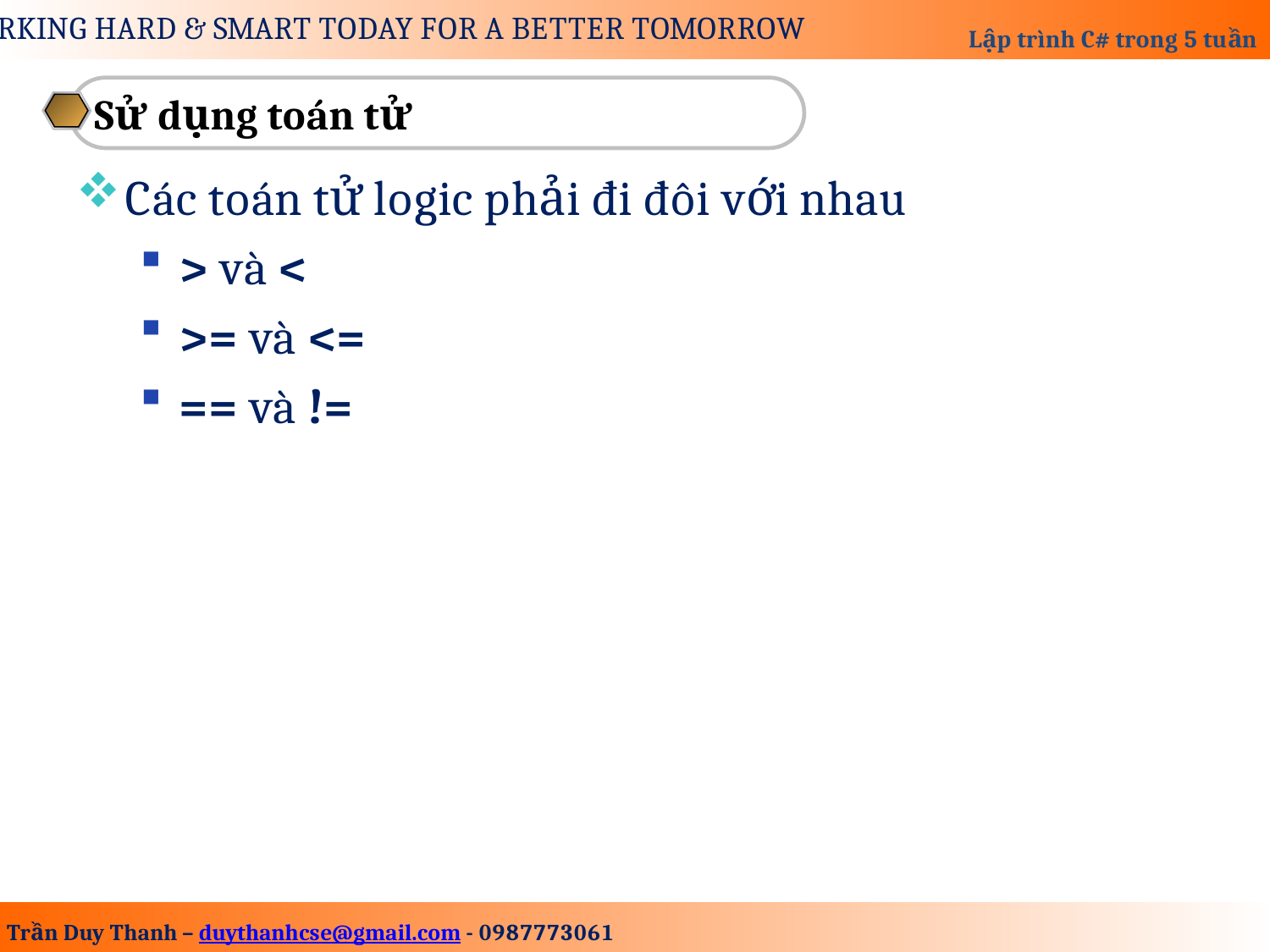

Sử dụng toán tử

Các toán tử logic phải đi đôi với nhau
> và <
>= và <=
== và !=